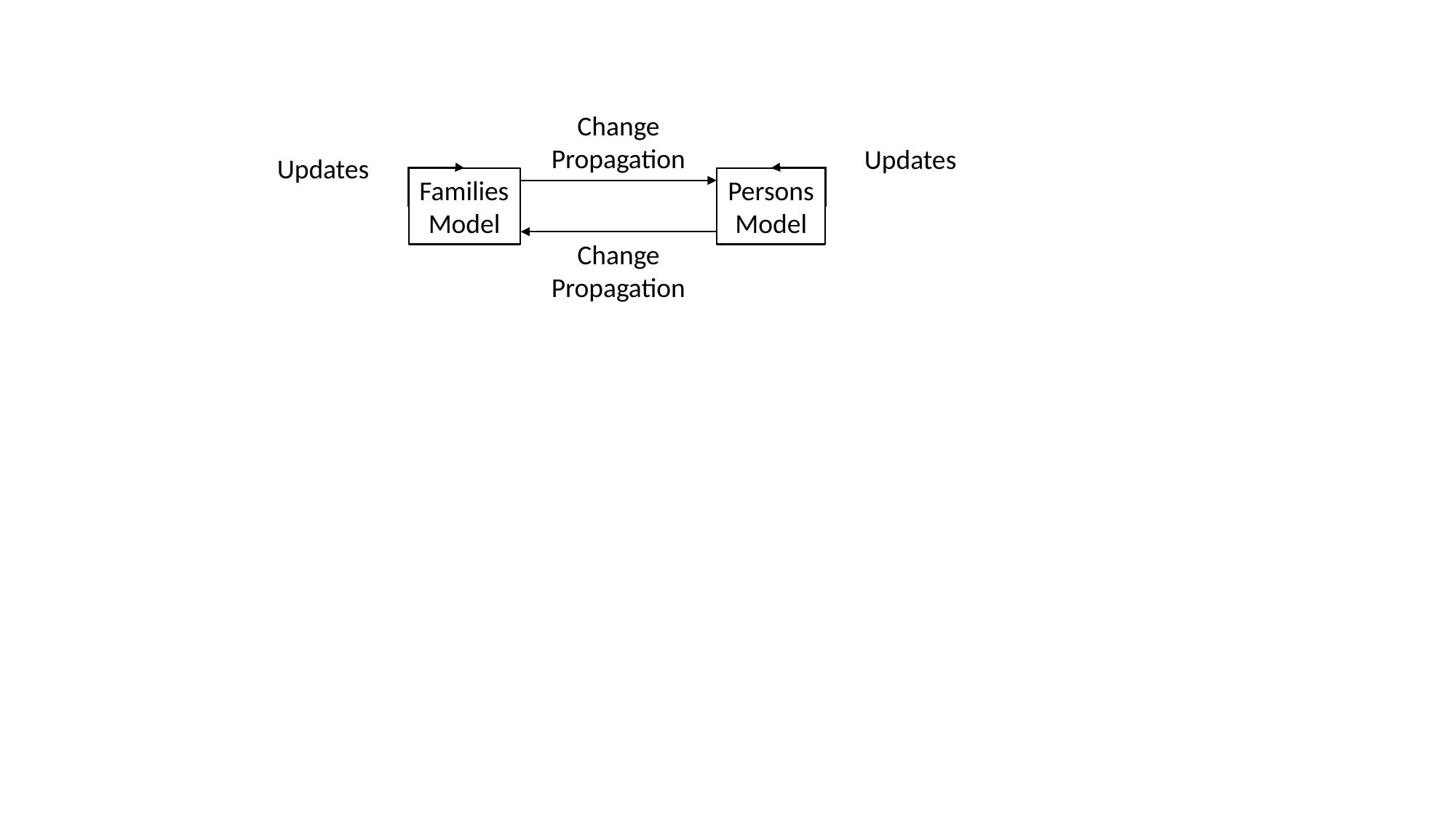

Change
Propagation
Updates
Updates
Families
Model
Persons
Model
Change
Propagation